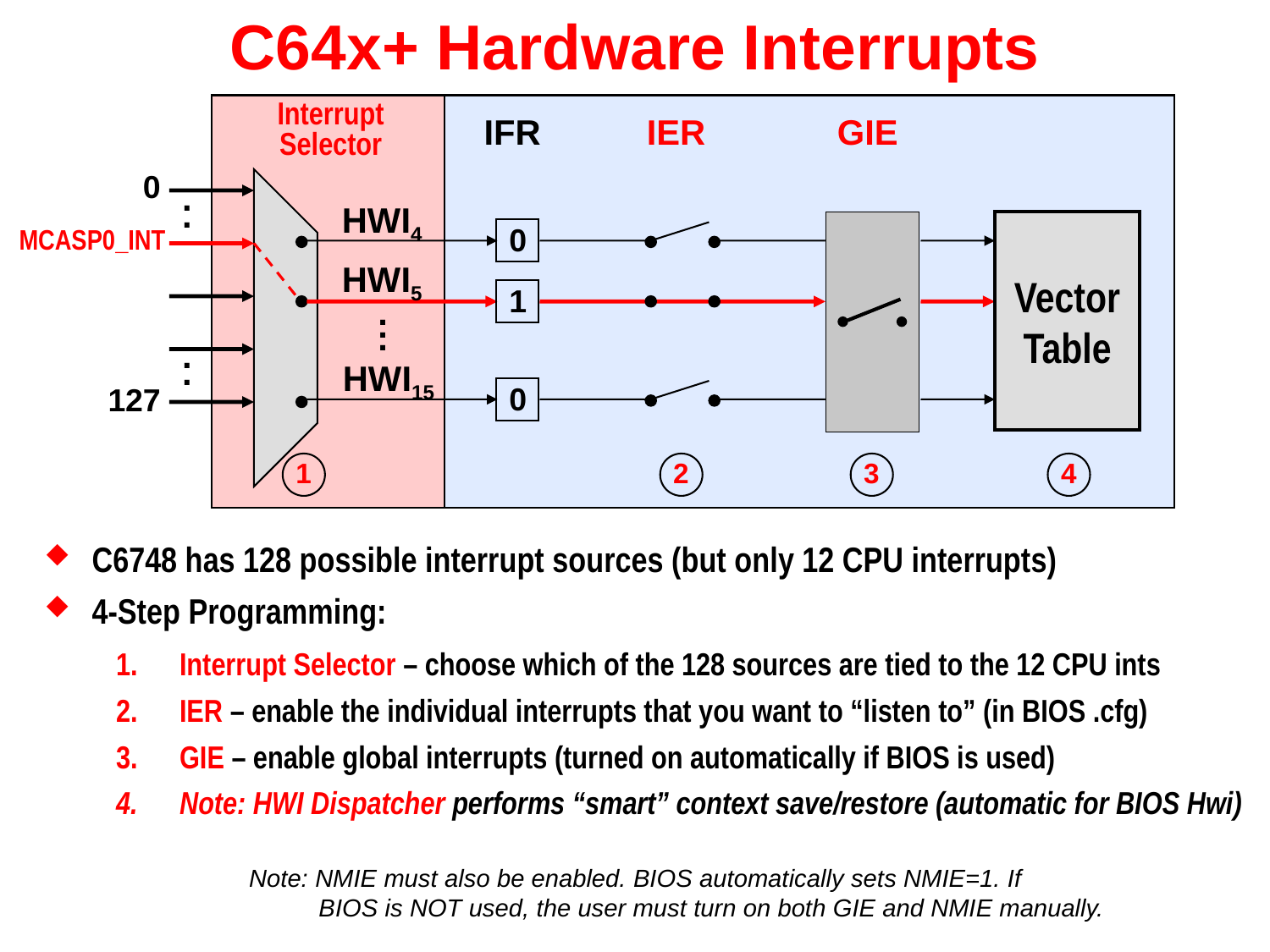

# C64x+ Hardware Interrupts
Interrupt
Selector

IFR
IER
GIE
0

.
.
HWI4

Vector
Table

0

MCASP0_INT

HWI5

1

.
.
.

.
.
HWI15

0
127

1

2

3

4
C6748 has 128 possible interrupt sources (but only 12 CPU interrupts)
4-Step Programming:
Interrupt Selector – choose which of the 128 sources are tied to the 12 CPU ints
IER – enable the individual interrupts that you want to “listen to” (in BIOS .cfg)
GIE – enable global interrupts (turned on automatically if BIOS is used)
Note: HWI Dispatcher performs “smart” context save/restore (automatic for BIOS Hwi)
Note: NMIE must also be enabled. BIOS automatically sets NMIE=1. If
          BIOS is NOT used, the user must turn on both GIE and NMIE manually.